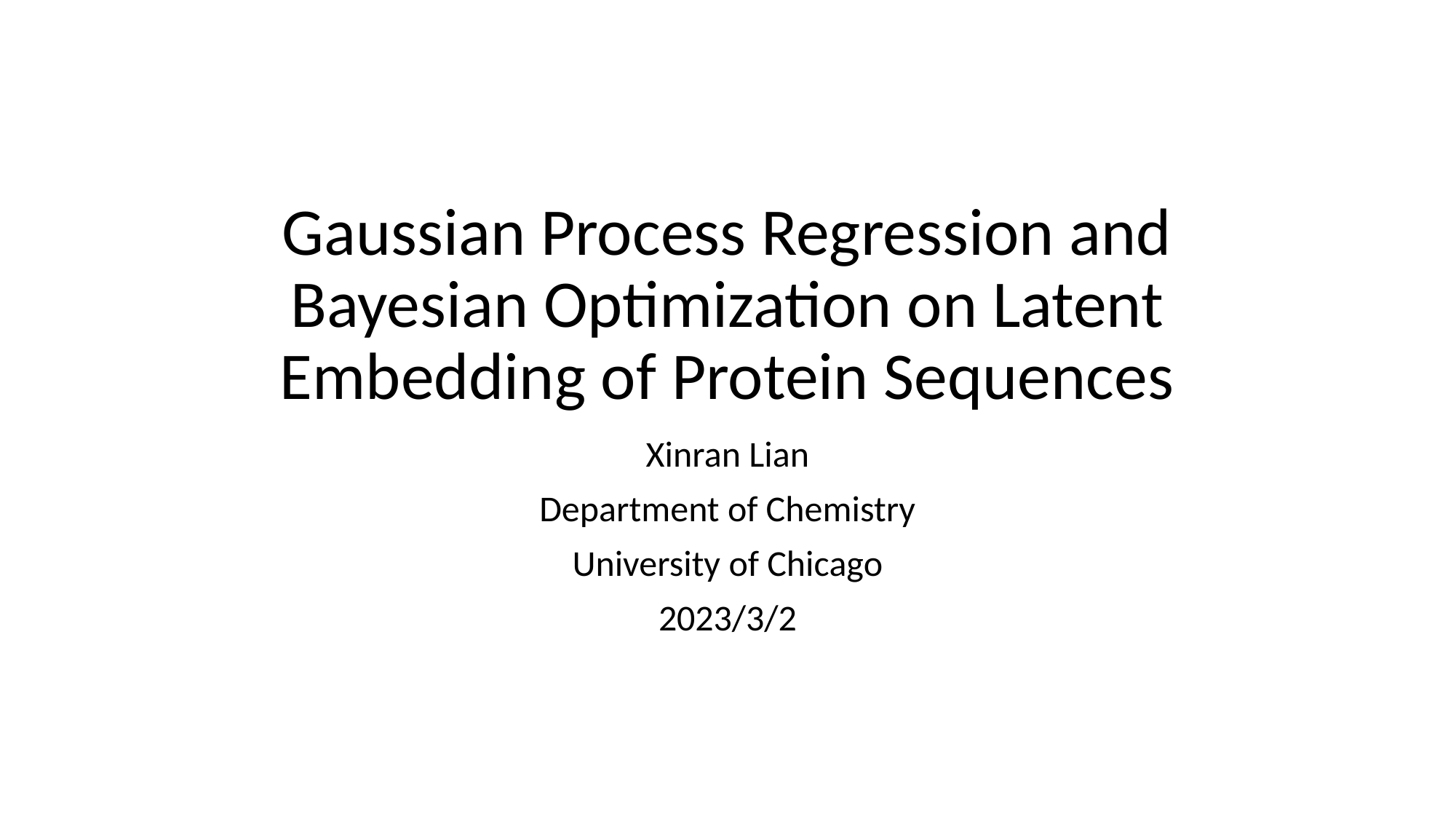

# Gaussian Process Regression and Bayesian Optimization on Latent Embedding of Protein Sequences
Xinran Lian
Department of Chemistry
University of Chicago
2023/3/2